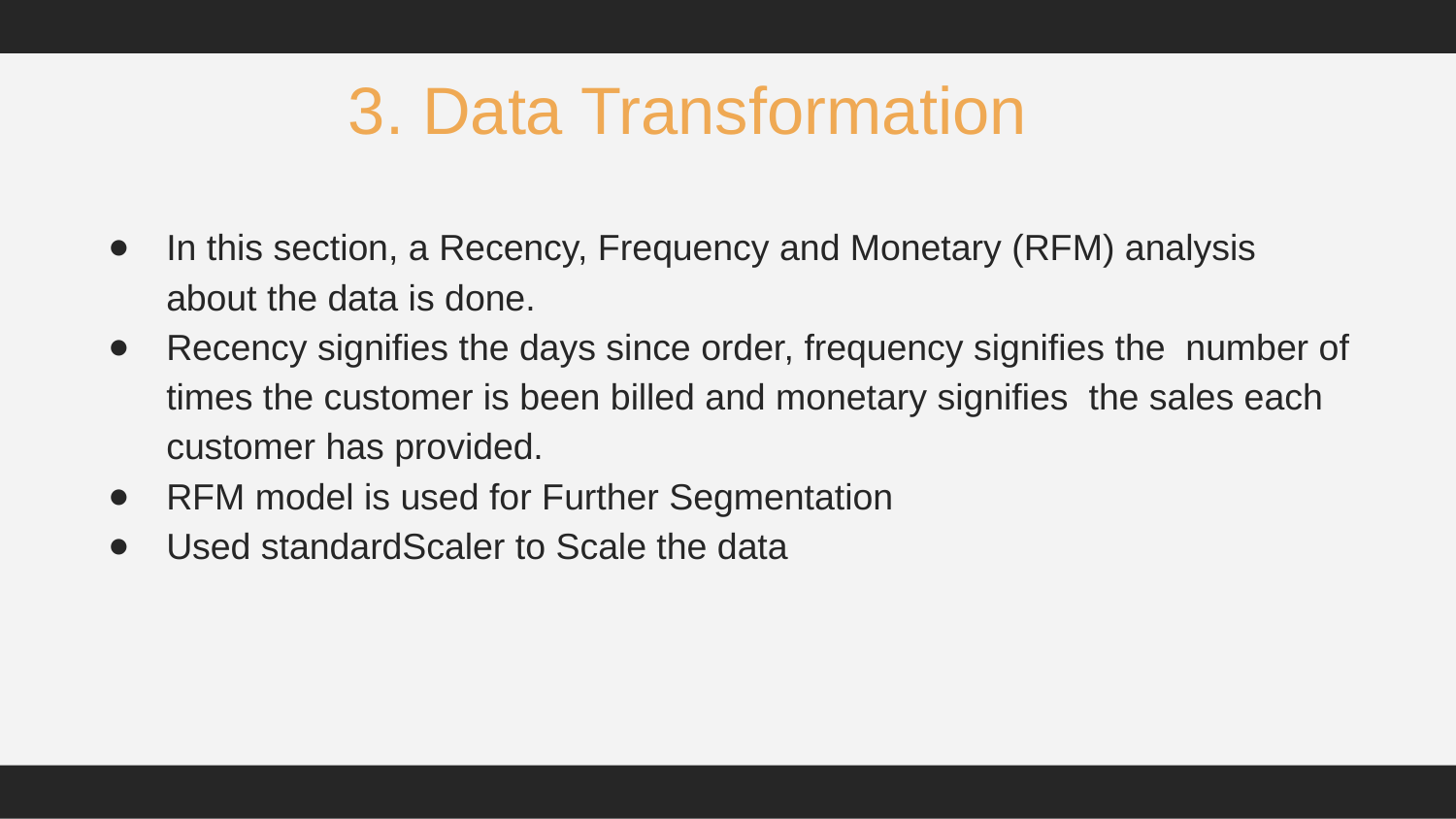

3. Data Transformation
In this section, a Recency, Frequency and Monetary (RFM) analysis  about the data is done.
Recency signiﬁes the days since order, frequency signiﬁes the  number of times the customer is been billed and monetary signiﬁes  the sales each customer has provided.
RFM model is used for Further Segmentation
Used standardScaler to Scale the data